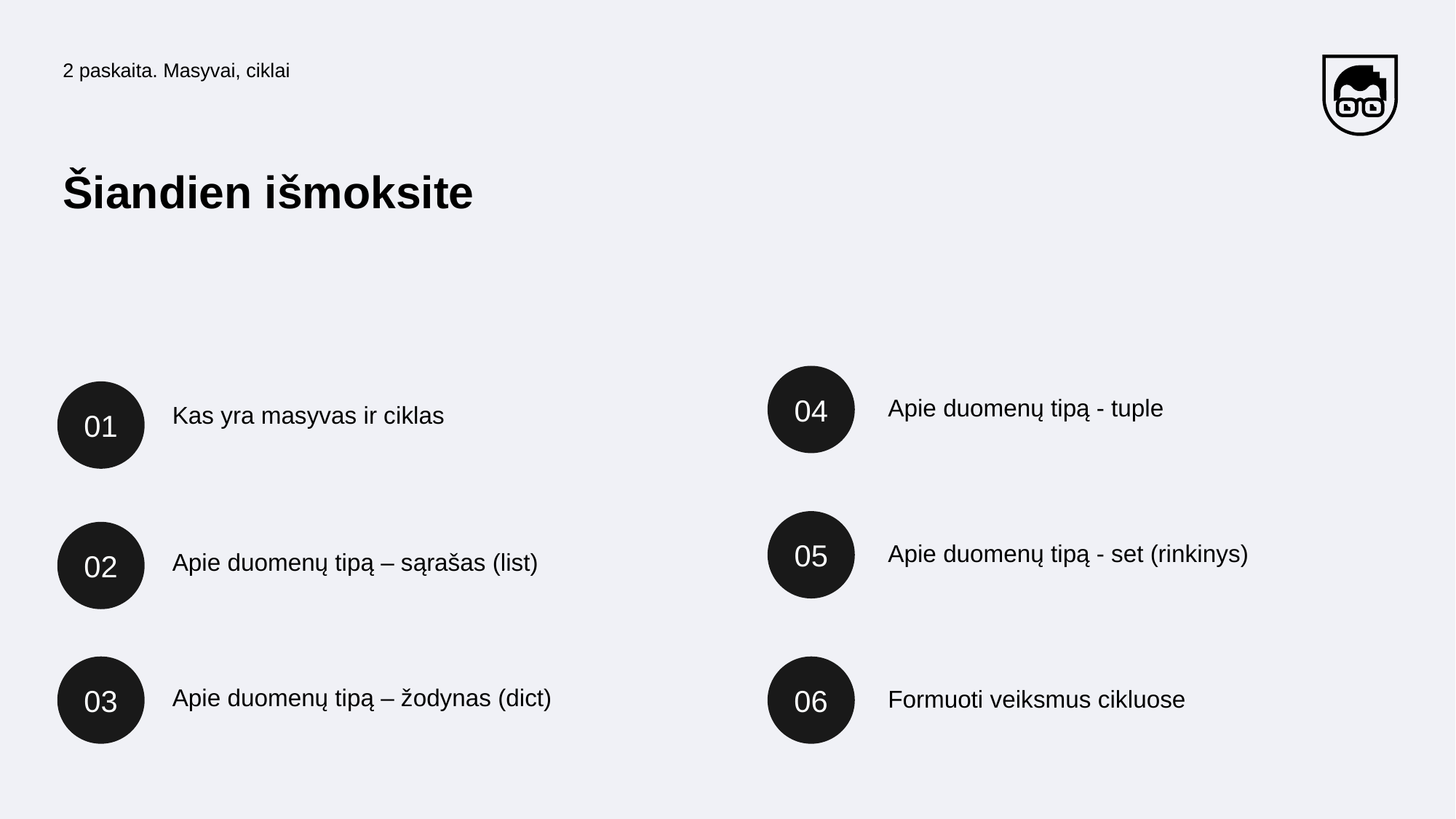

2 paskaita. Masyvai, ciklai
Šiandien išmoksite

04

01
Apie duomenų tipą - tuple
Kas yra masyvas ir ciklas

05

02
Apie duomenų tipą - set (rinkinys)
Apie duomenų tipą – sąrašas (list)

03

06
Apie duomenų tipą – žodynas (dict)
Formuoti veiksmus cikluose